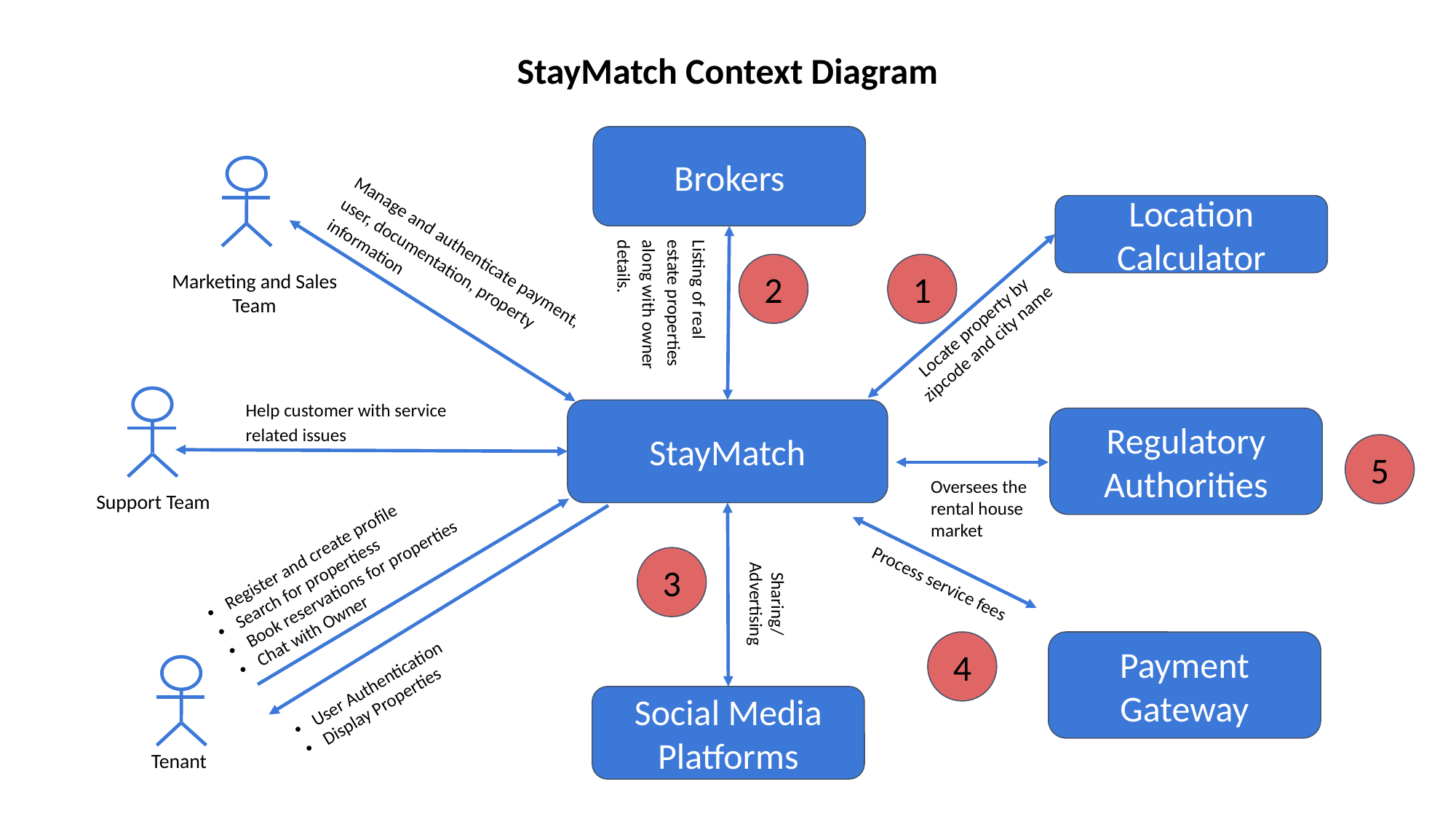

StayMatch Context Diagram
Brokers

Location Calculator
Manage and authenticate payment, user, documentation, property information
Marketing and Sales Team
2
1
Listing of real estate properties along with owner details.
Locate property by zipcode and city name

Help customer with service related issues

StayMatch
Regulatory Authorities
5
Oversees the rental house
market
Support Team
Register and create profile
Search for propertiess
Book reservations for properties
Chat with Owner

3
Sharing/
Advertising
Process service fees
User Authentication
Display Properties
4
Payment Gateway

Social Media Platforms
Tenant